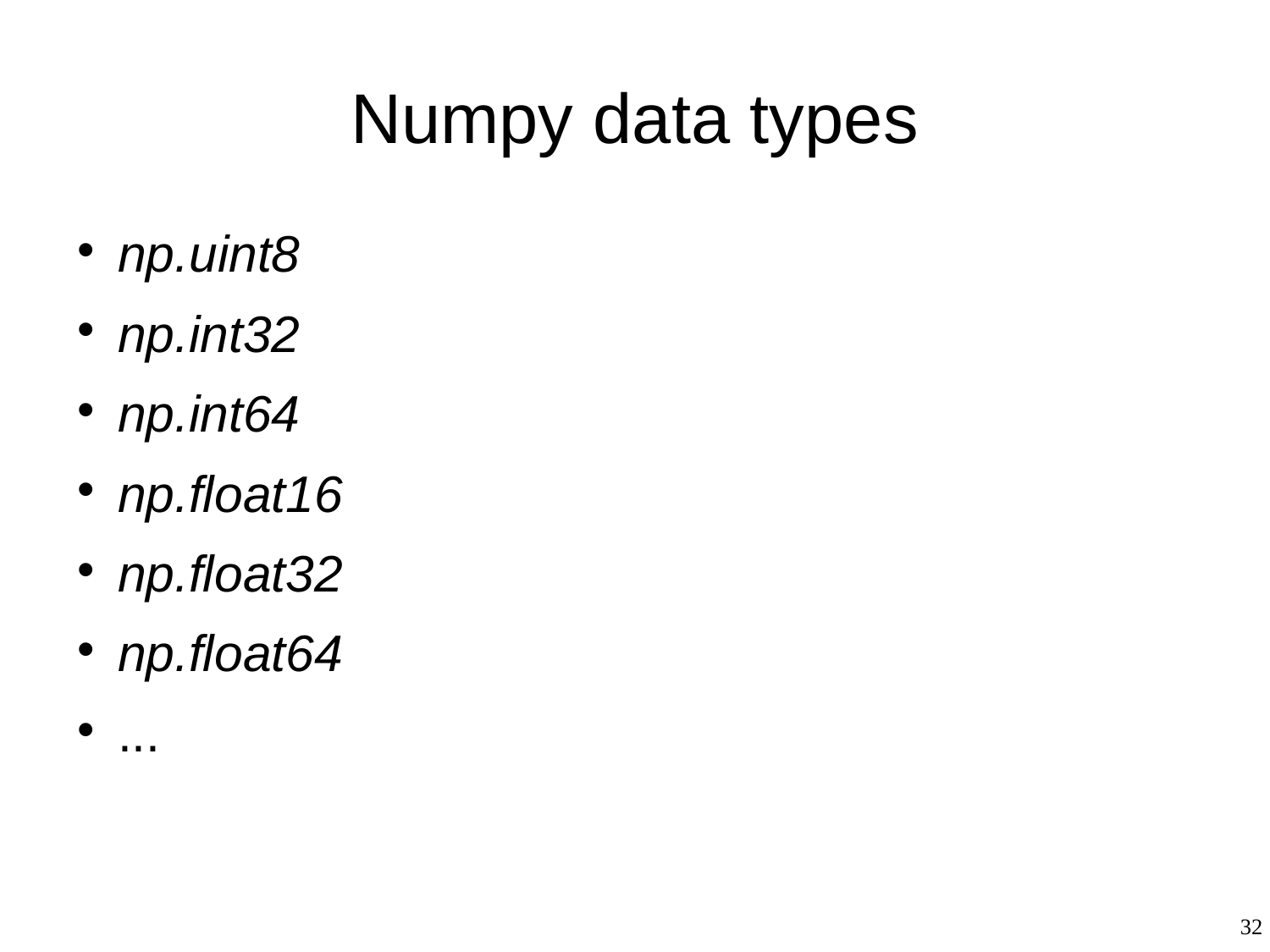

# Numpy data types
np.uint8
np.int32
np.int64
np.float16
np.float32
np.float64
...
32